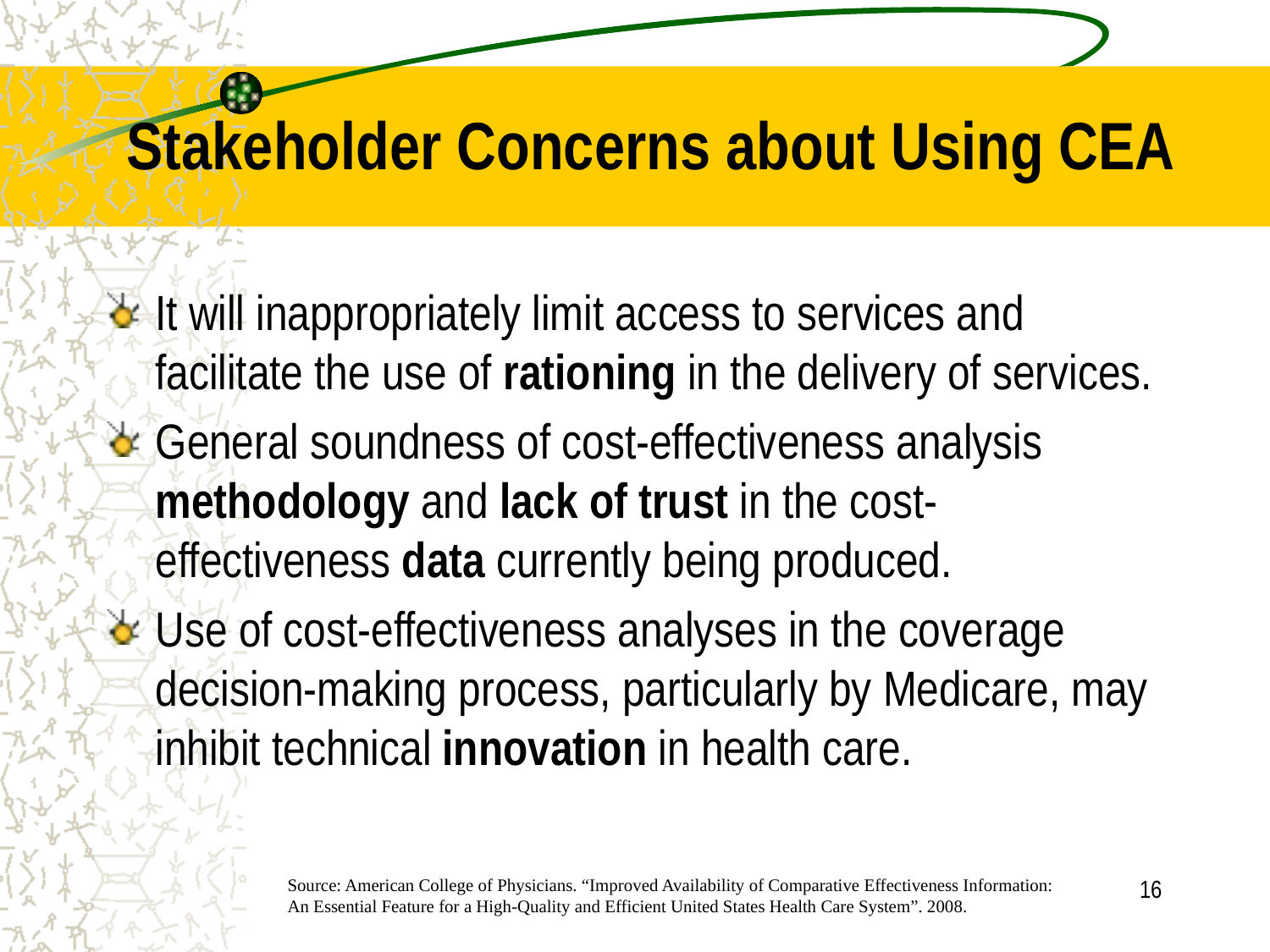

# Stakeholder Concerns about Using CEA
It will inappropriately limit access to services and facilitate the use of rationing in the delivery of services.
General soundness of cost-effectiveness analysis methodology and lack of trust in the cost-effectiveness data currently being produced.
Use of cost-effectiveness analyses in the coverage decision-making process, particularly by Medicare, may inhibit technical innovation in health care.
Source: American College of Physicians. “Improved Availability of Comparative Effectiveness Information: An Essential Feature for a High-Quality and Efficient United States Health Care System”. 2008.
16